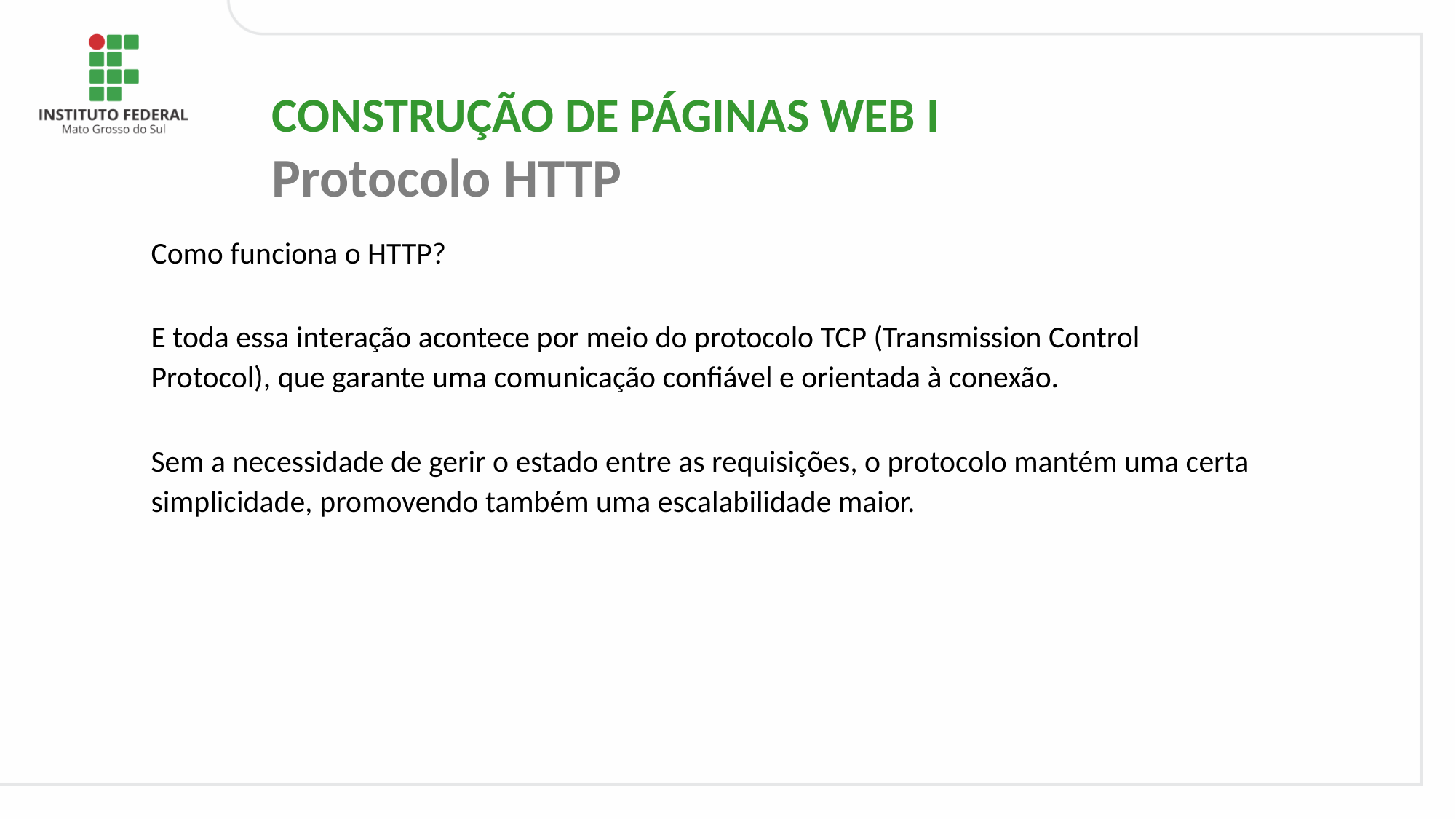

CONSTRUÇÃO DE PÁGINAS WEB I
Protocolo HTTP
# Como funciona o HTTP?
E toda essa interação acontece por meio do protocolo TCP (Transmission Control Protocol), que garante uma comunicação confiável e orientada à conexão.
Sem a necessidade de gerir o estado entre as requisições, o protocolo mantém uma certa simplicidade, promovendo também uma escalabilidade maior.